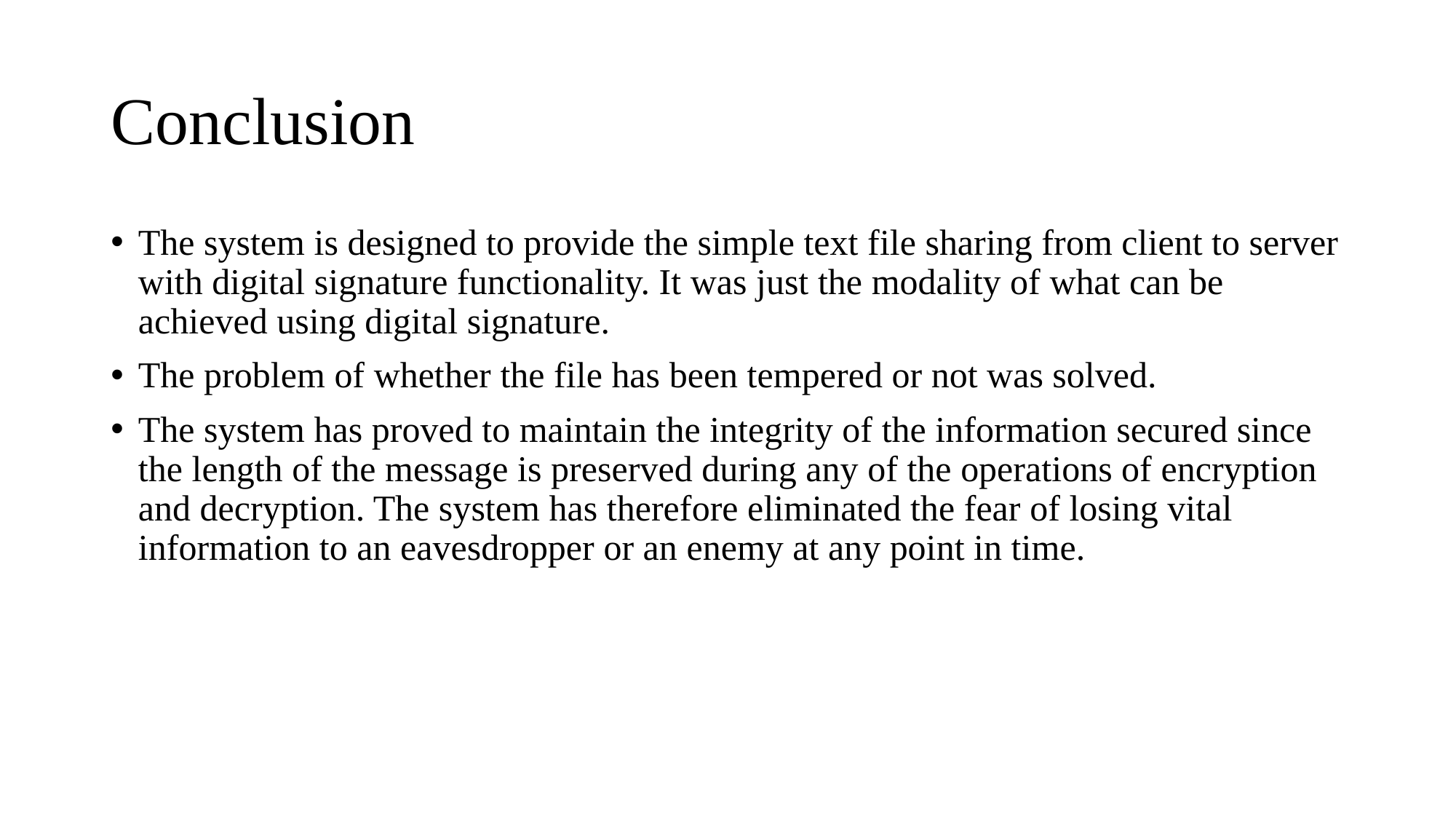

# Conclusion
The system is designed to provide the simple text file sharing from client to server with digital signature functionality. It was just the modality of what can be achieved using digital signature.
The problem of whether the file has been tempered or not was solved.
The system has proved to maintain the integrity of the information secured since the length of the message is preserved during any of the operations of encryption and decryption. The system has therefore eliminated the fear of losing vital information to an eavesdropper or an enemy at any point in time.